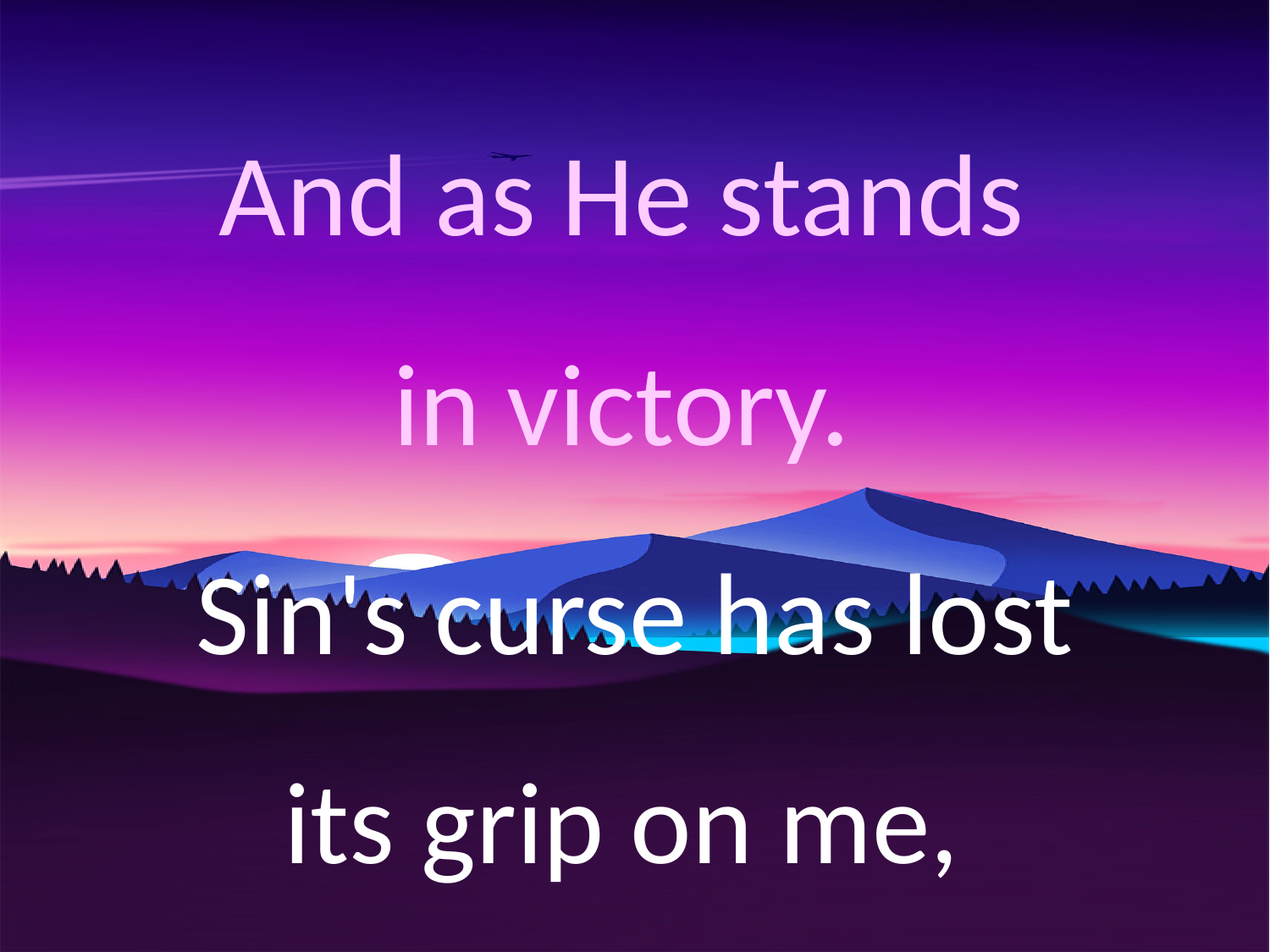

And as He stands
in victory.
Sin's curse has lost its grip on me,